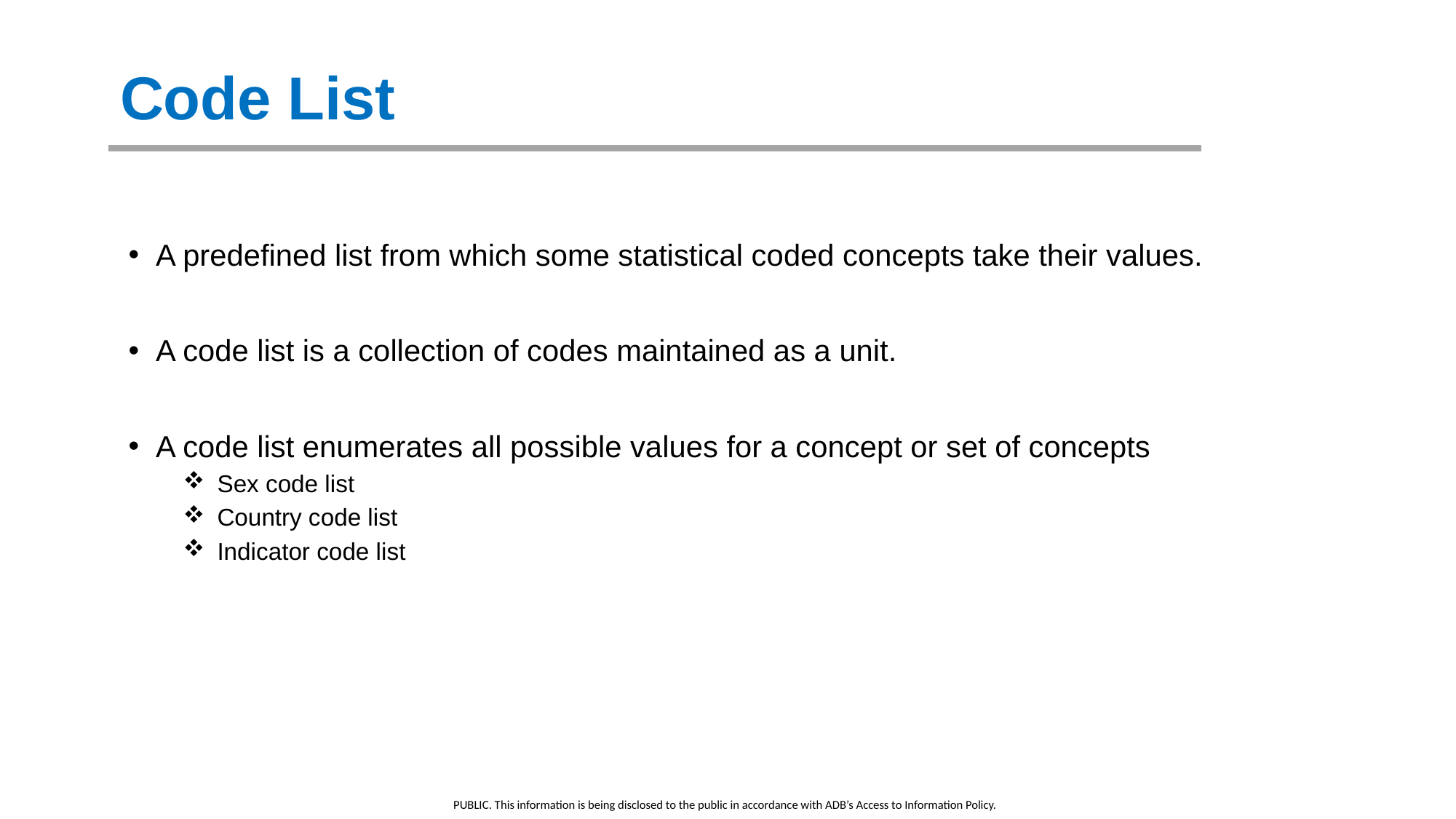

Code List
A predefined list from which some statistical coded concepts take their values.

A code list is a collection of codes maintained as a unit.

A code list enumerates all possible values for a concept or set of concepts
 Sex code list
 Country code list
 Indicator code list